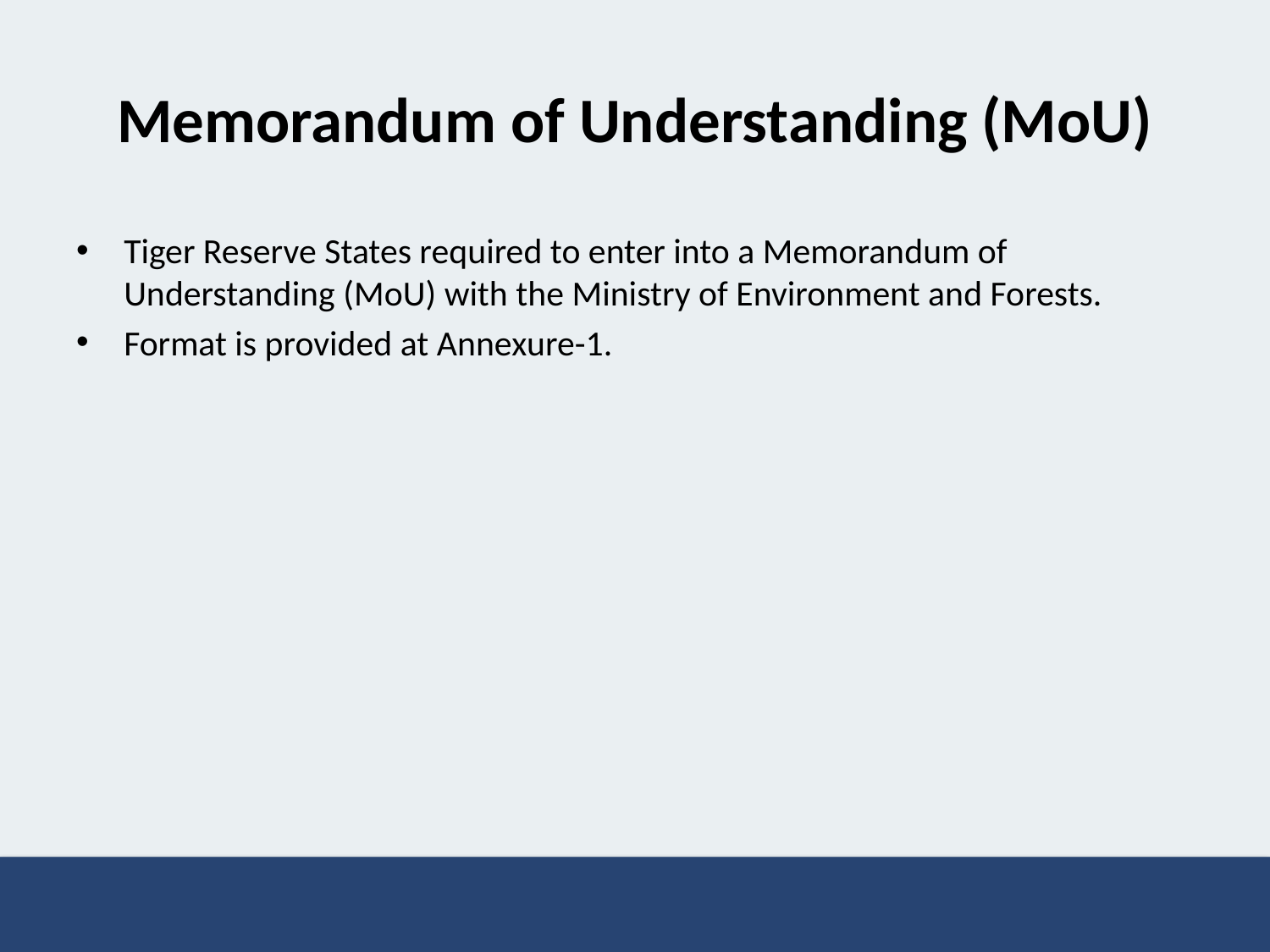

# Memorandum of Understanding (MoU)
Tiger Reserve States required to enter into a Memorandum of Understanding (MoU) with the Ministry of Environment and Forests.
Format is provided at Annexure-1.